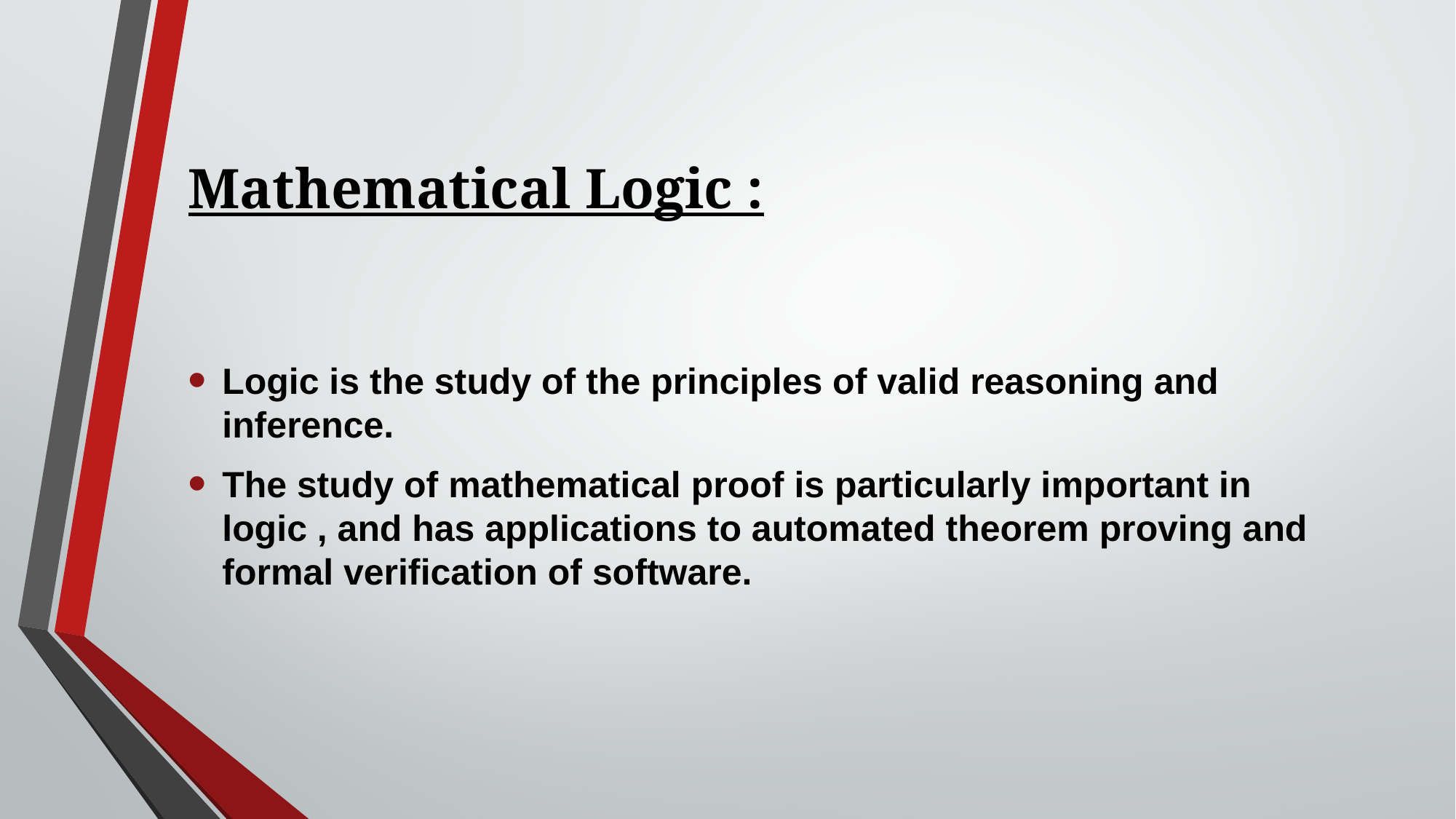

# Mathematical Logic :
Logic is the study of the principles of valid reasoning and inference.
The study of mathematical proof is particularly important in logic , and has applications to automated theorem proving and formal verification of software.